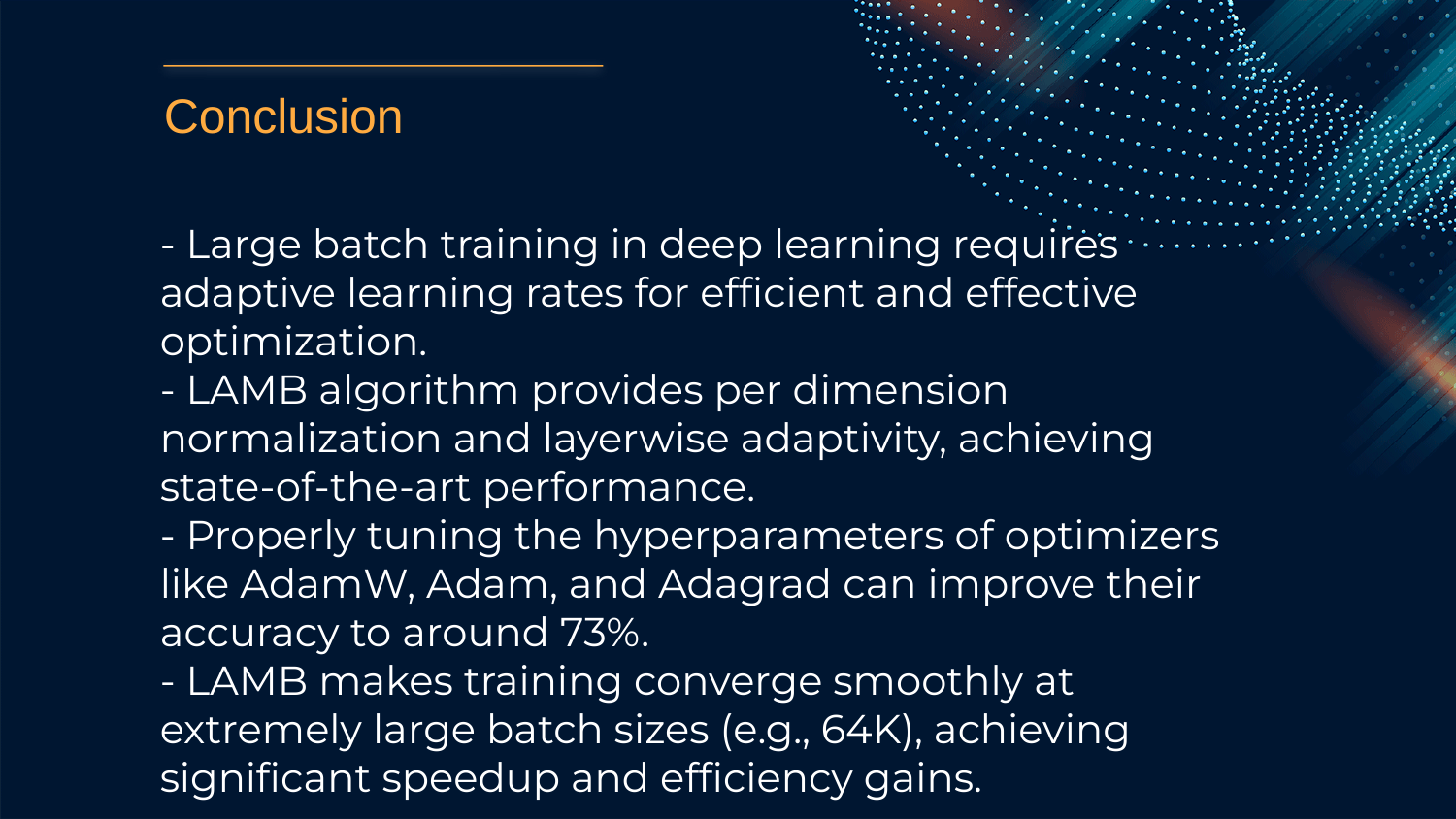

Conclusion
- Large batch training in deep learning requires adaptive learning rates for efficient and effective optimization.
- LAMB algorithm provides per dimension normalization and layerwise adaptivity, achieving state-of-the-art performance.
- Properly tuning the hyperparameters of optimizers like AdamW, Adam, and Adagrad can improve their accuracy to around 73%.
- LAMB makes training converge smoothly at extremely large batch sizes (e.g., 64K), achieving significant speedup and efficiency gains.